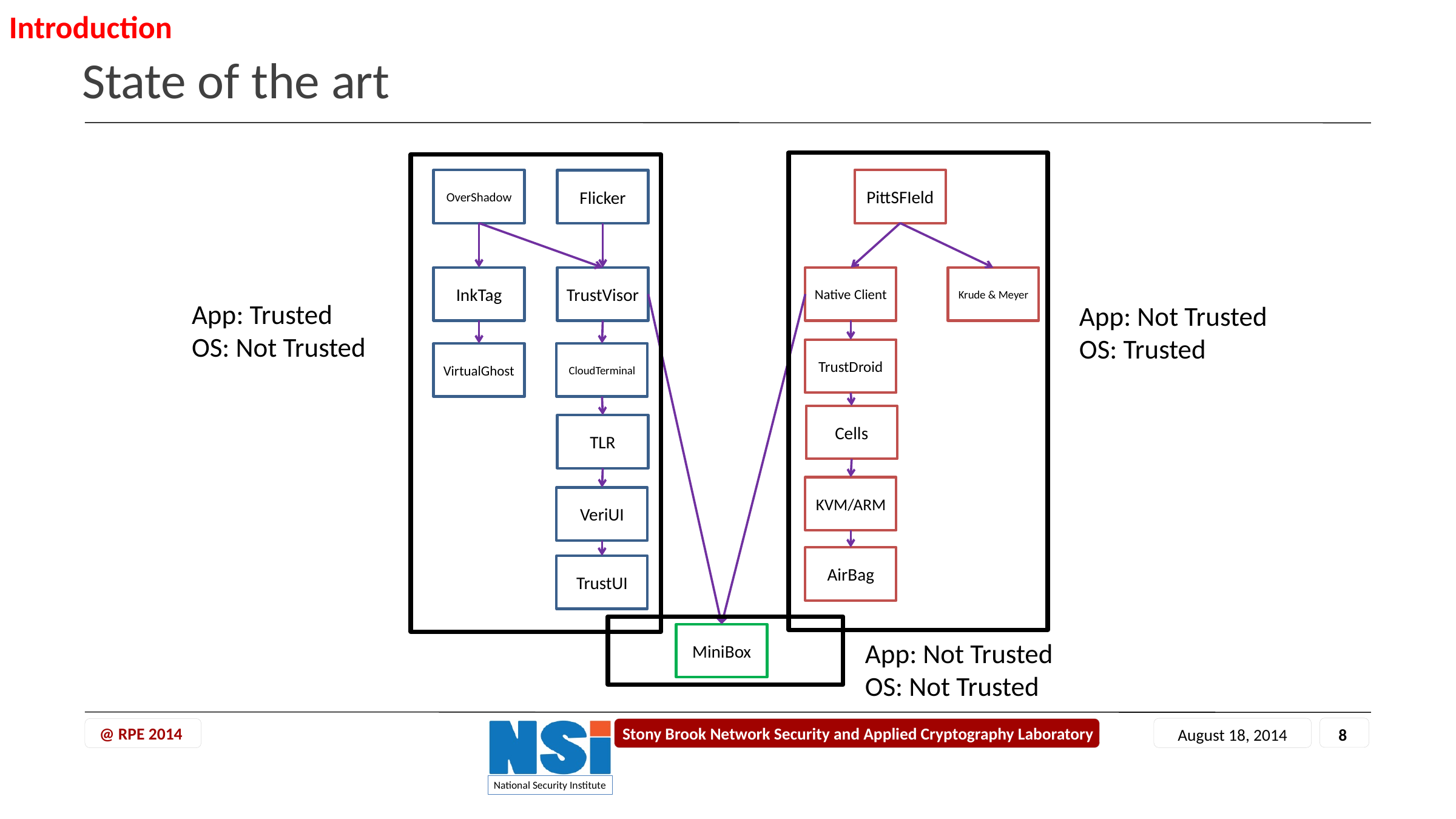

Introduction
# State of the art

OverShadow
PittSFIeld
Flicker
InkTag
TrustVisor
Native Client
Krude & Meyer
App: Trusted
OS: Not Trusted
App: Not Trusted
OS: Trusted
TrustDroid
VirtualGhost
CloudTerminal
Cells
TLR
KVM/ARM
VeriUI
AirBag
TrustUI

MiniBox
App: Not Trusted
OS: Not Trusted